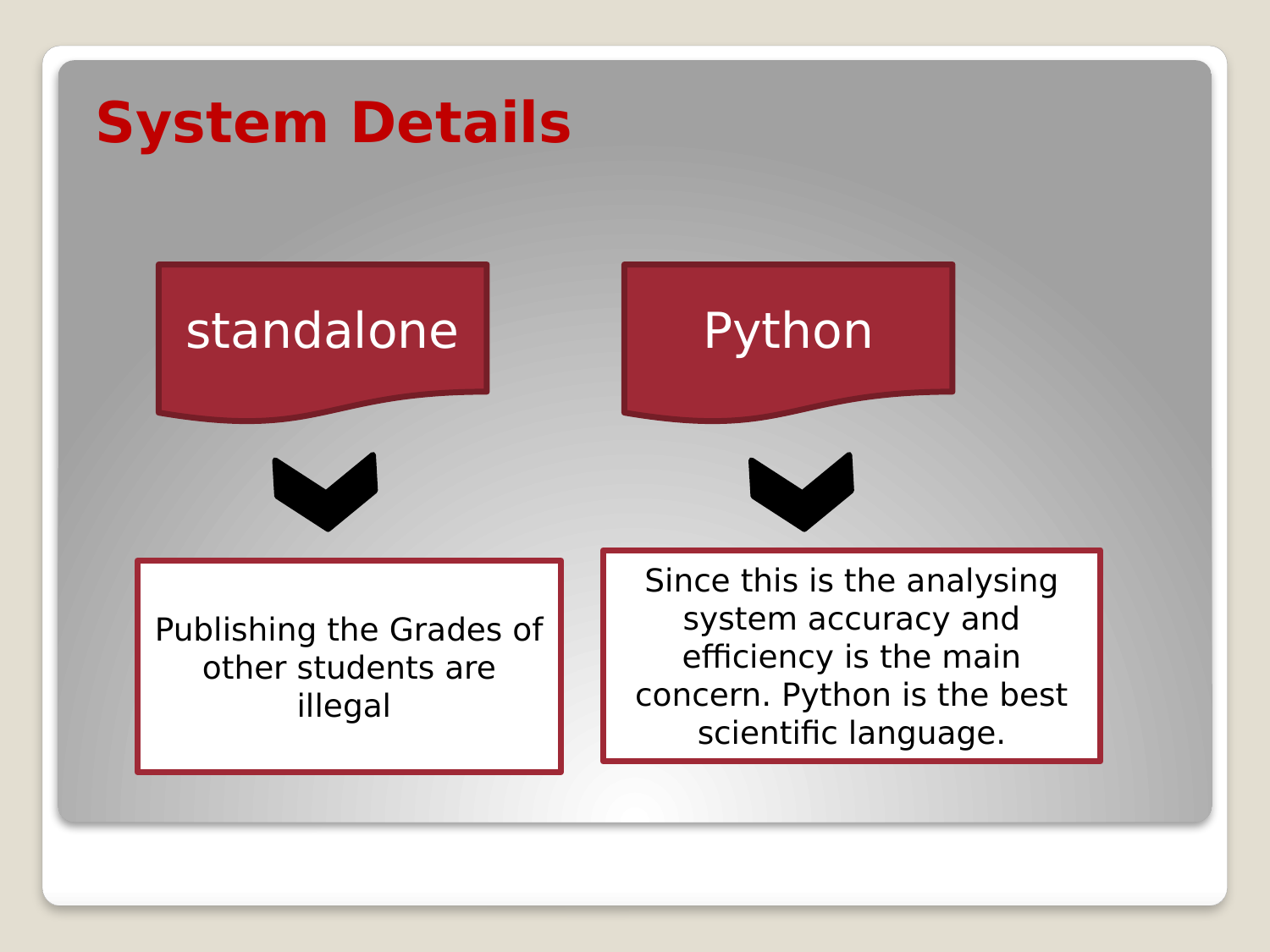

System Details

standalone
Python

Since this is the analysing system accuracy and efficiency is the main concern. Python is the best scientific language.
Publishing the Grades of other students are illegal